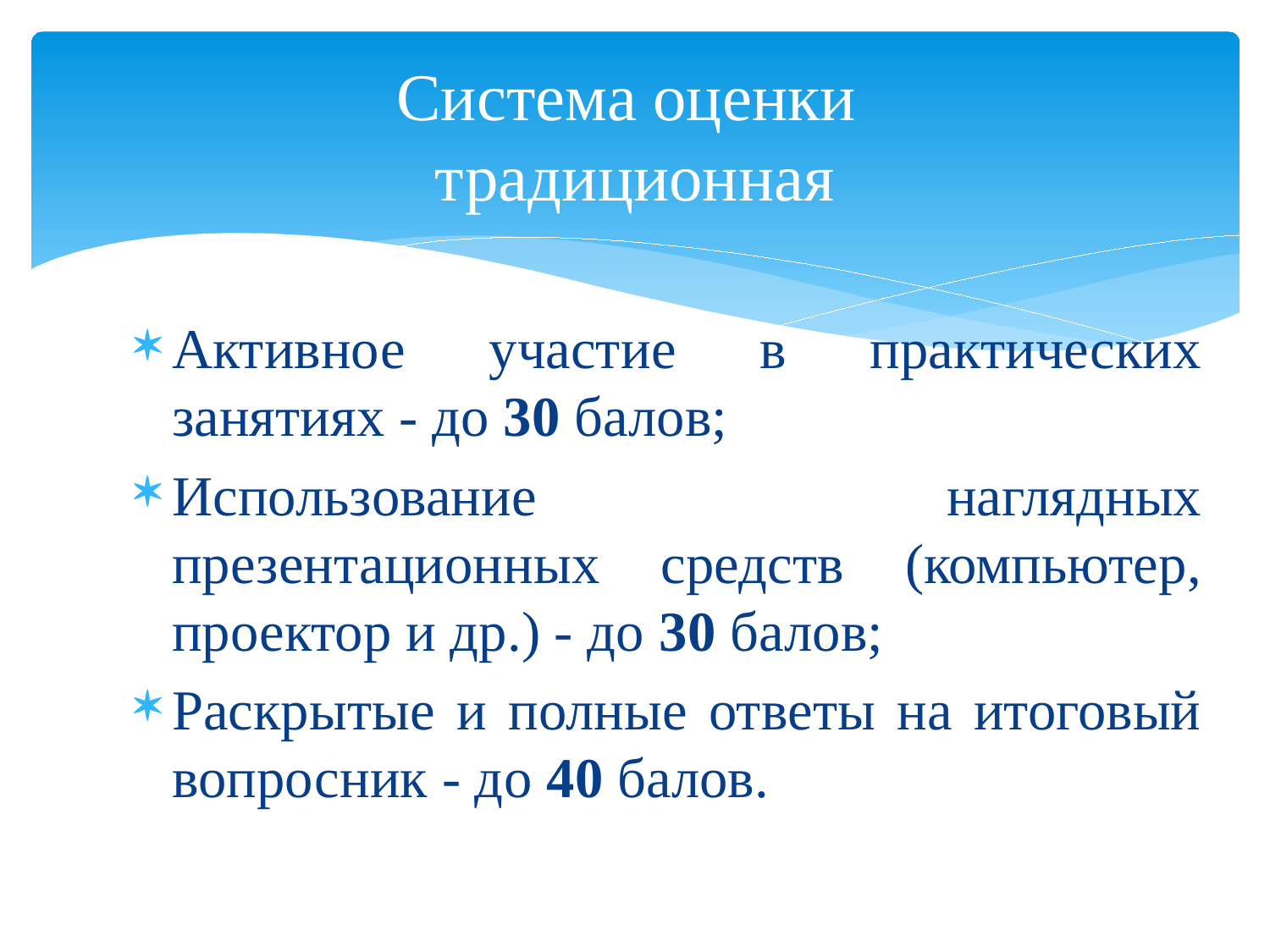

# Система оценки традиционная
Активное участие в практических занятиях - до 30 балов;
Использование наглядных презентационных средств (компьютер, проектор и др.) - до 30 балов;
Раскрытые и полные ответы на итоговый вопросник - до 40 балов.